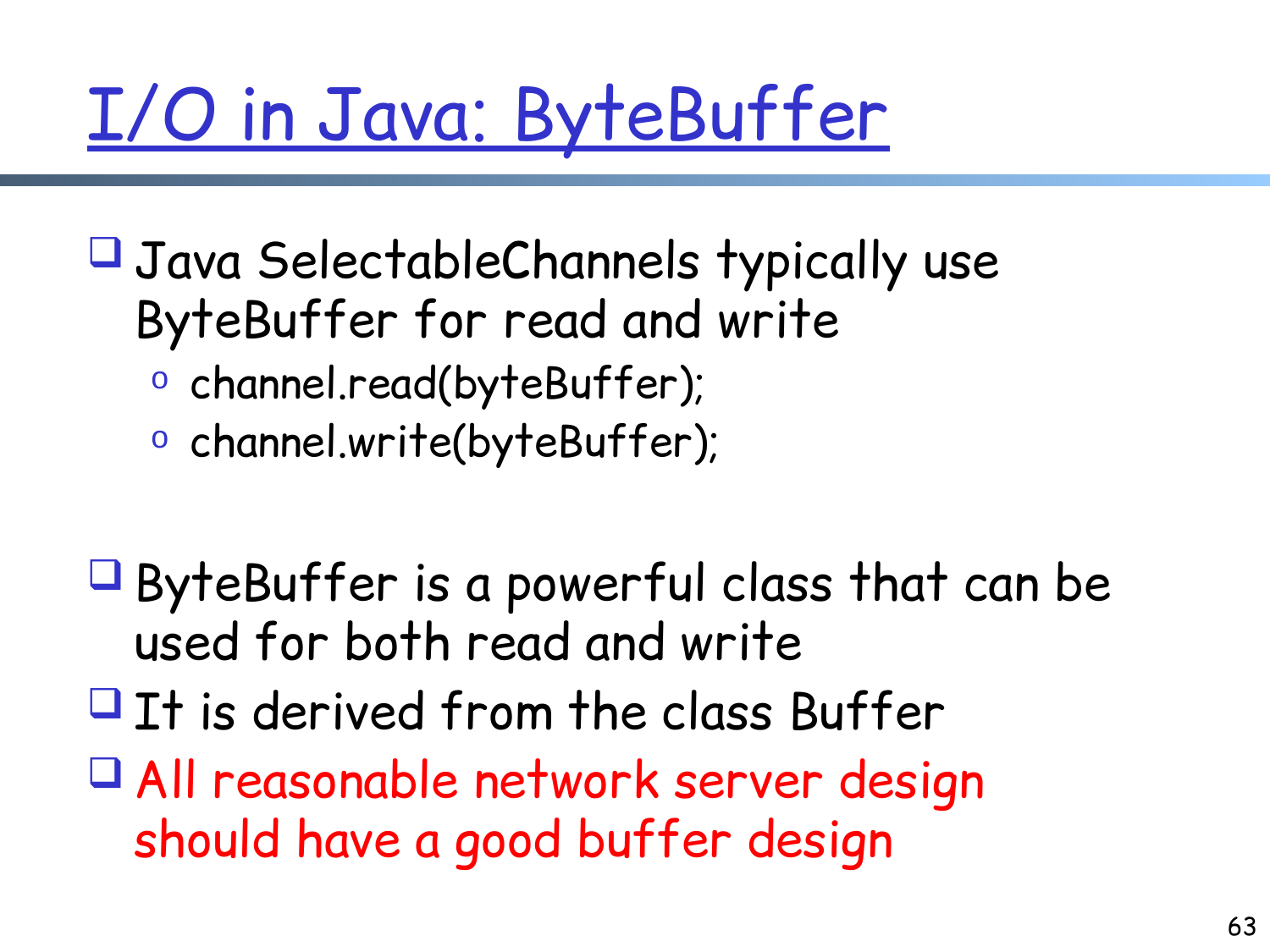

# I/O in Java: ByteBuffer
Java SelectableChannels typically use ByteBuffer for read and write
channel.read(byteBuffer);
channel.write(byteBuffer);

ByteBuffer is a powerful class that can be used for both read and write
It is derived from the class Buffer
All reasonable network server design should have a good buffer design
63